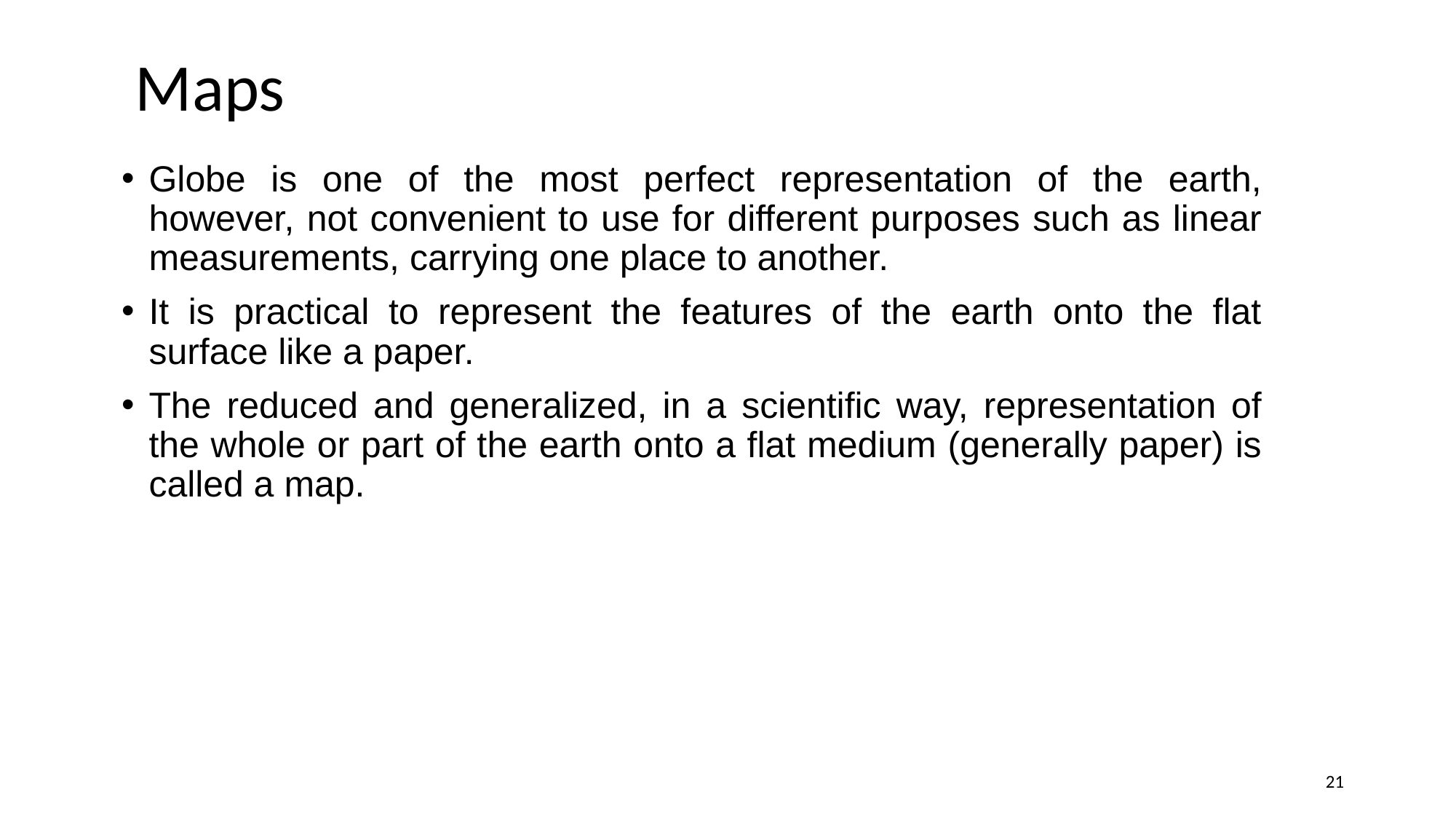

# Maps
Globe is one of the most perfect representation of the earth, however, not convenient to use for different purposes such as linear measurements, carrying one place to another.
It is practical to represent the features of the earth onto the flat surface like a paper.
The reduced and generalized, in a scientific way, representation of the whole or part of the earth onto a flat medium (generally paper) is called a map.

21